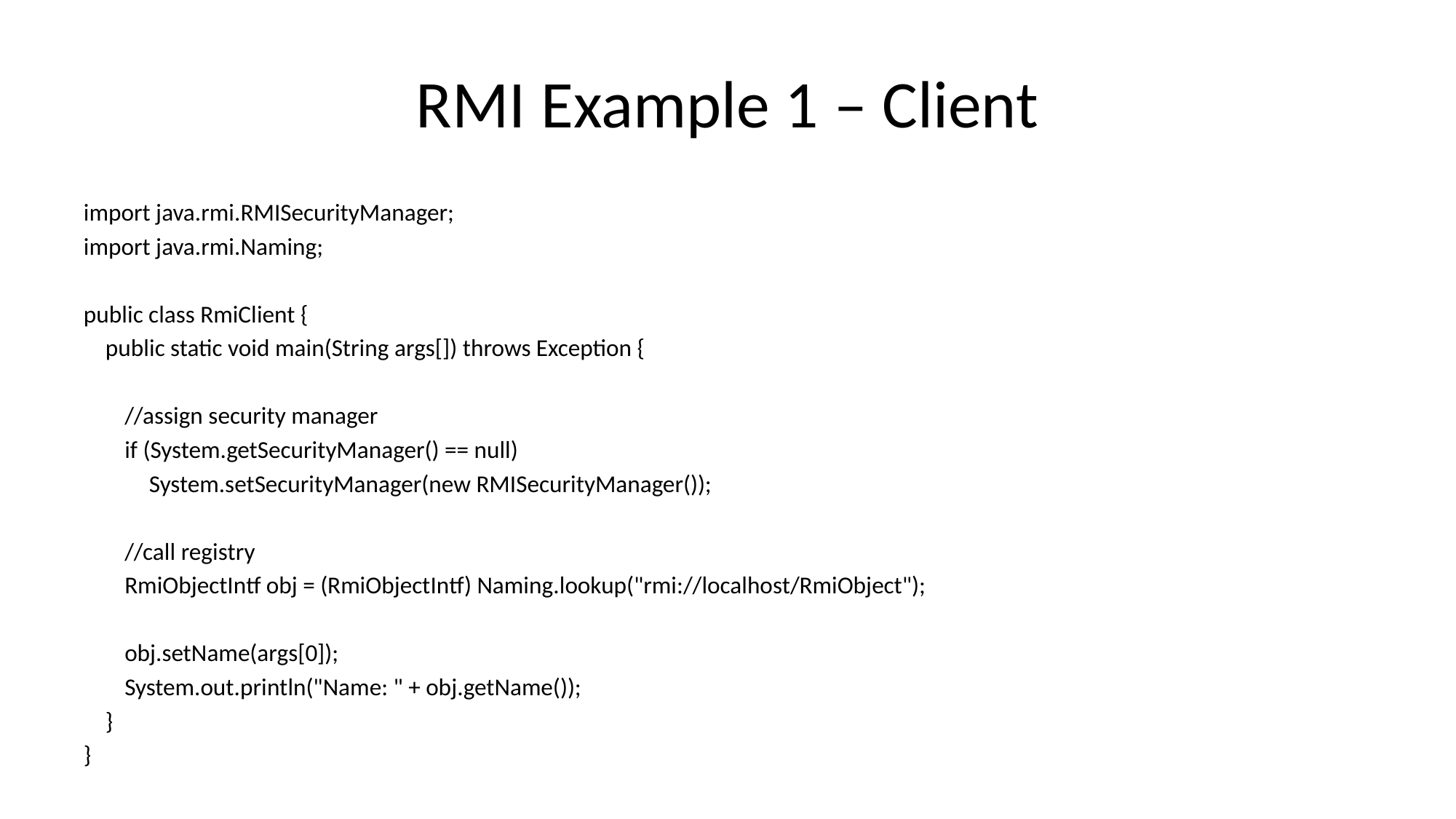

# RMI Example 1 – Client
import java.rmi.RMISecurityManager;
import java.rmi.Naming;

public class RmiClient {
    public static void main(String args[]) throws Exception {

	//assign security manager
	if (System.getSecurityManager() == null)
            System.setSecurityManager(new RMISecurityManager());

	//call registry
	RmiObjectIntf obj = (RmiObjectIntf) Naming.lookup("rmi://localhost/RmiObject");

	obj.setName(args[0]);
	System.out.println("Name: " + obj.getName());
    }
}